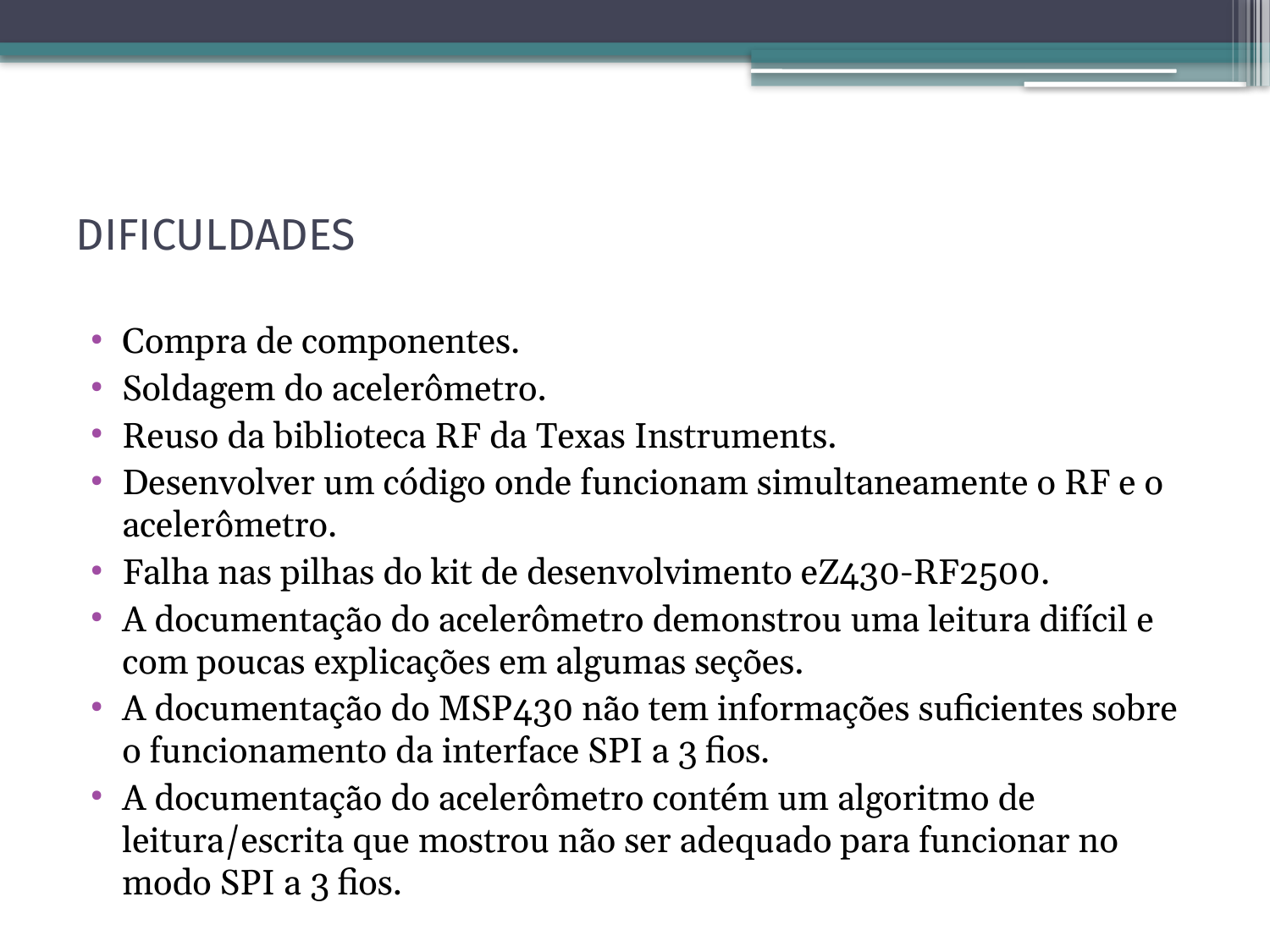

# DIFICULDADES
Compra de componentes.
Soldagem do acelerômetro.
Reuso da biblioteca RF da Texas Instruments.
Desenvolver um código onde funcionam simultaneamente o RF e o acelerômetro.
Falha nas pilhas do kit de desenvolvimento eZ430-RF2500.
A documentação do acelerômetro demonstrou uma leitura difícil e com poucas explicações em algumas seções.
A documentação do MSP430 não tem informações suficientes sobre o funcionamento da interface SPI a 3 fios.
A documentação do acelerômetro contém um algoritmo de leitura/escrita que mostrou não ser adequado para funcionar no modo SPI a 3 fios.